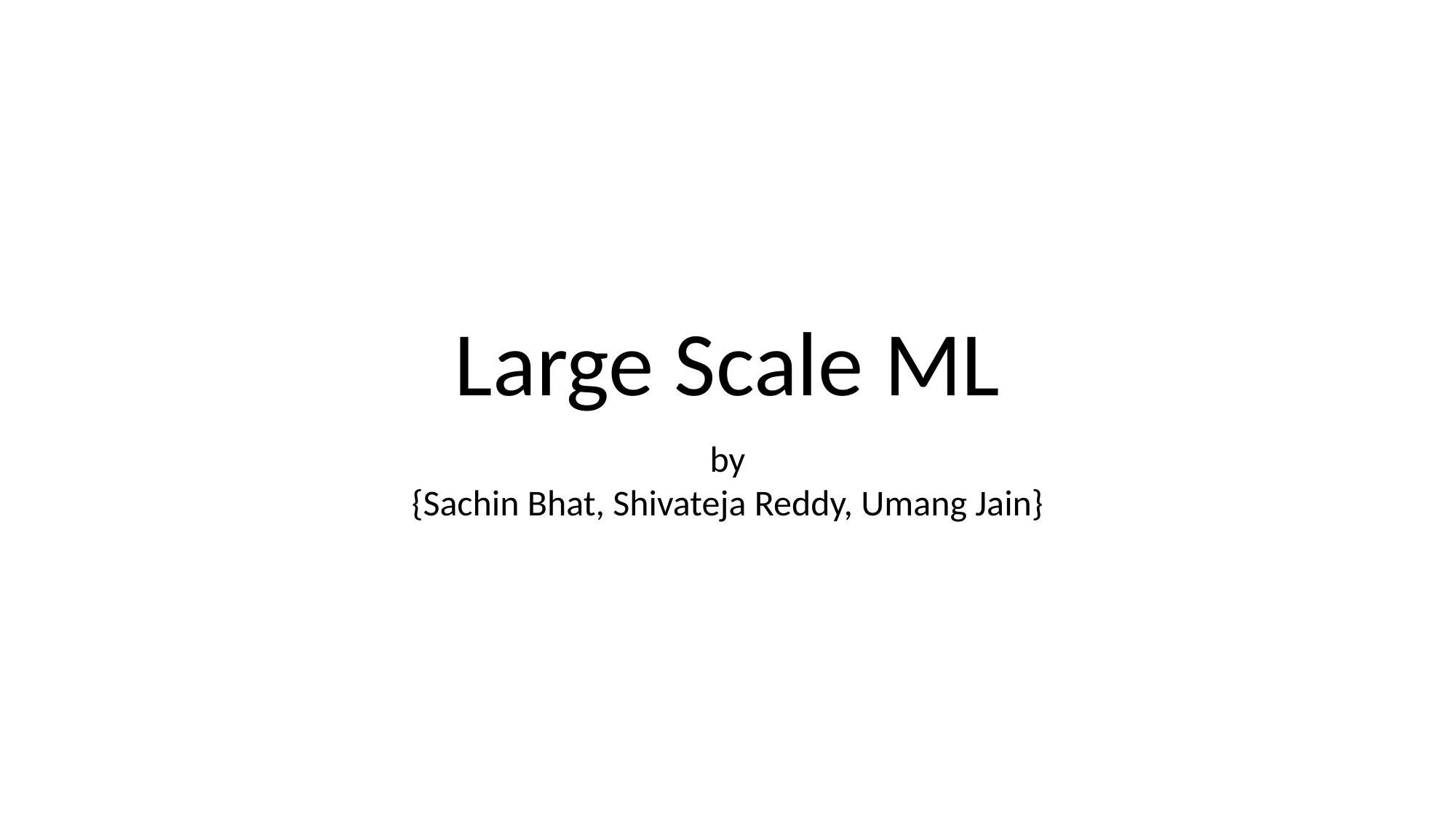

Large Scale ML
by
{Sachin Bhat, Shivateja Reddy, Umang Jain}